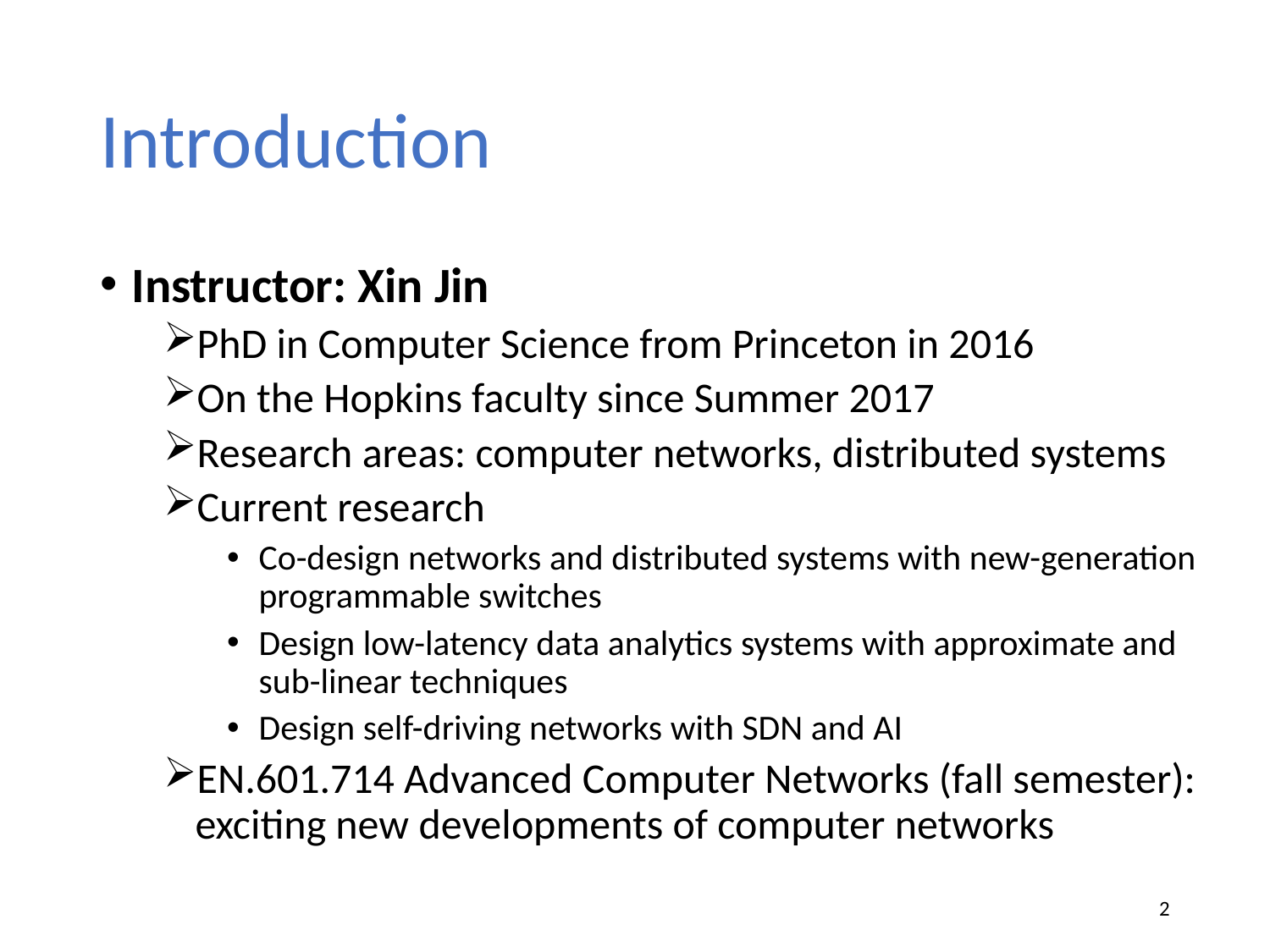

# Introduction
Instructor: Xin Jin
PhD in Computer Science from Princeton in 2016
On the Hopkins faculty since Summer 2017
Research areas: computer networks, distributed systems
Current research
Co-design networks and distributed systems with new-generation programmable switches
Design low-latency data analytics systems with approximate and sub-linear techniques
Design self-driving networks with SDN and AI
EN.601.714 Advanced Computer Networks (fall semester): exciting new developments of computer networks
2